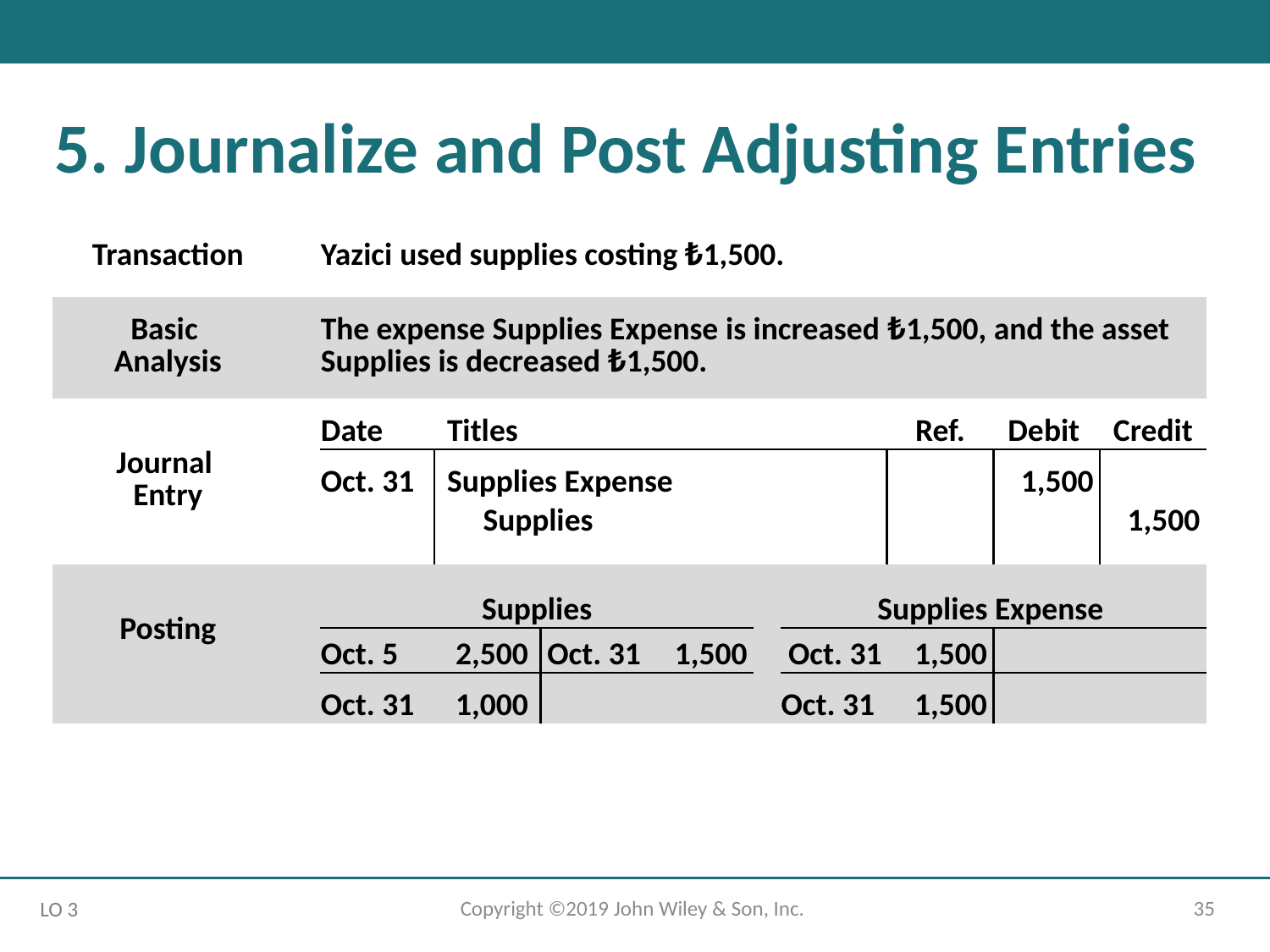

# 5. Journalize and Post Adjusting Entries
| Transaction |  | Yazici used supplies costing ₺1,500. |  |  |  |  |  |  |  |  |
| --- | --- | --- | --- | --- | --- | --- | --- | --- | --- | --- |
| Basic Analysis |  | The expense Supplies Expense is increased ₺1,500, and the asset Supplies is decreased ₺1,500. |  |  |  |  |  |  |  |  |
| Journal Entry |  | Date | Titles |  |  |  |  | Ref. | Debit | Credit |
|  |  | Oct. 31 | Supplies Expense |  |  |  |  |  | 1,500 |  |
|  |  |  | Supplies |  |  |  |  |  |  | 1,500 |
| Posting |  | Supplies |  |  |  |  | Supplies Expense |  |  |  |
|  |  | Oct. 5 | 2,500 | Oct. 31 | 1,500 |  | Oct. 31 | 1,500 |  |  |
|  |  | Oct. 31 | 1,000 |  |  |  | Oct. 31 | 1,500 |  |  |
Copyright ©2019 John Wiley & Son, Inc.
35
LO 3